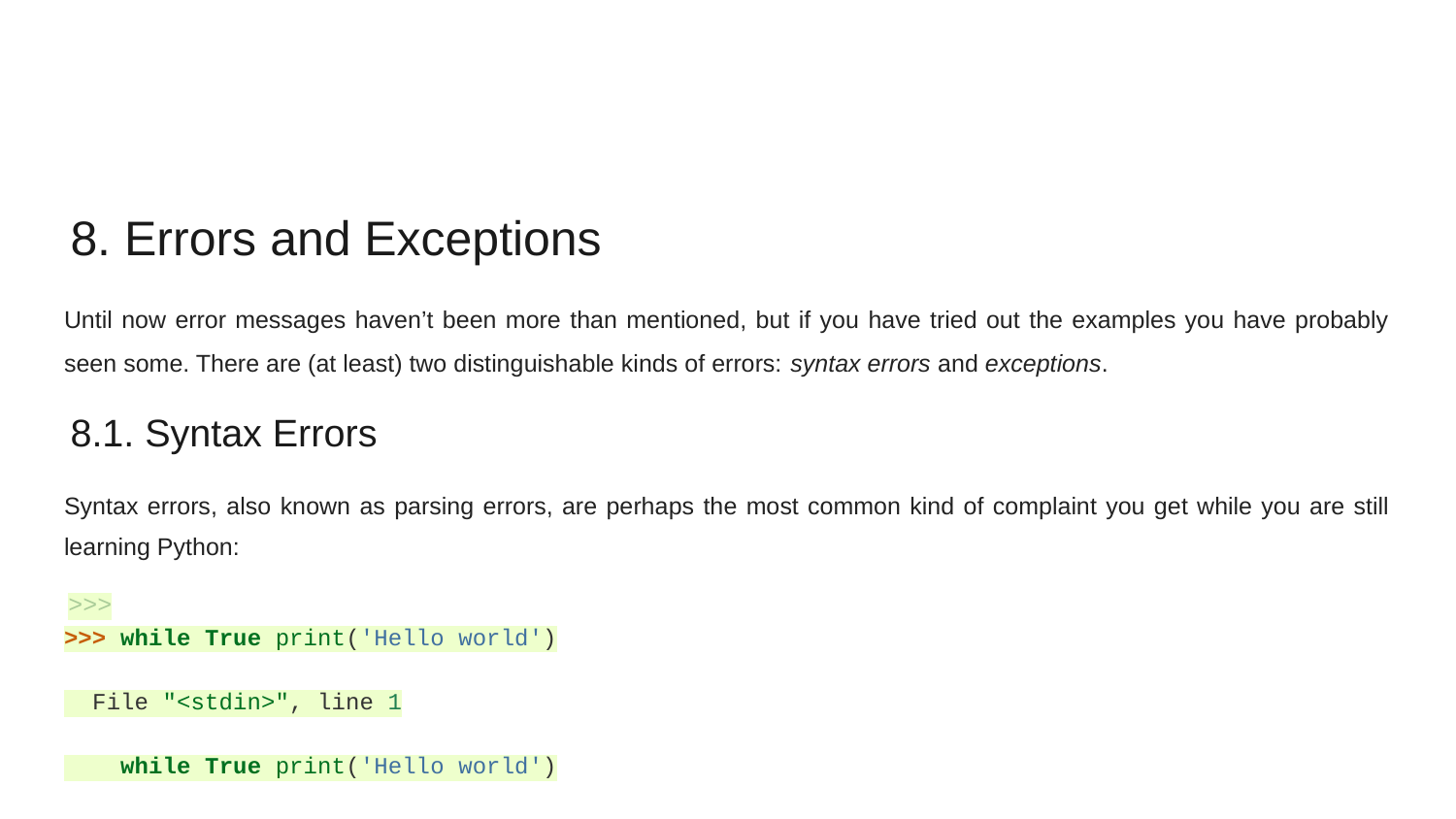

#
8. Errors and Exceptions
Until now error messages haven’t been more than mentioned, but if you have tried out the examples you have probably seen some. There are (at least) two distinguishable kinds of errors: syntax errors and exceptions.
8.1. Syntax Errors
Syntax errors, also known as parsing errors, are perhaps the most common kind of complaint you get while you are still learning Python:
>>>
>>> while True print('Hello world')
  File "<stdin>", line 1
    while True print('Hello world')
                   ^
SyntaxError: invalid syntax

The parser repeats the offending line and displays a little ‘arrow’ pointing at the earliest point in the line where the error was detected. The error is caused by (or at least detected at) the token preceding the arrow: in the example, the error is detected at the function print(), since a colon (':') is missing before it. File name and line number are printed so you know where to look in case the input came from a script.
8.2. Exceptions
Even if a statement or expression is syntactically correct, it may cause an error when an attempt is made to execute it. Errors detected during execution are called exceptions and are not unconditionally fatal: you will soon learn how to handle them in Python programs. Most exceptions are not handled by programs, however, and result in error messages as shown here:
>>>
>>> 10 * (1/0)
Traceback (most recent call last):
  File "<stdin>", line 1, in <module>
ZeroDivisionError: division by zero
>>> 4 + spam*3
Traceback (most recent call last):
  File "<stdin>", line 1, in <module>
NameError: name 'spam' is not defined
>>> '2' + 2
Traceback (most recent call last):
  File "<stdin>", line 1, in <module>
TypeError: Can't convert 'int' object to str implicitly

The last line of the error message indicates what happened. Exceptions come in different types, and the type is printed as part of the message: the types in the example are ZeroDivisionError, NameError and TypeError. The string printed as the exception type is the name of the built-in exception that occurred. This is true for all built-in exceptions, but need not be true for user-defined exceptions (although it is a useful convention). Standard exception names are built-in identifiers (not reserved keywords).
The rest of the line provides detail based on the type of exception and what caused it.
The preceding part of the error message shows the context where the exception happened, in the form of a stack traceback. In general it contains a stack traceback listing source lines; however, it will not display lines read from standard input.
Built-in Exceptions lists the built-in exceptions and their meanings.
8.3. Handling Exceptions
It is possible to write programs that handle selected exceptions. Look at the following example, which asks the user for input until a valid integer has been entered, but allows the user to interrupt the program (using Control-C or whatever the operating system supports); note that a user-generated interruption is signalled by raising the KeyboardInterrupt exception.
>>>
>>> while True:
...    try:
...        x = int(input("Please enter a number: "))
...        break
...    except ValueError:
...        print("Oops!  That was no valid number.  Try again...")
...

The try statement works as follows.
First, the try clause (the statement(s) between the try and except keywords) is executed.
If no exception occurs, the except clause is skipped and execution of the try statement is finished.
If an exception occurs during execution of the try clause, the rest of the clause is skipped. Then if its type matches the exception named after the except keyword, the except clause is executed, and then execution continues after the try statement.
If an exception occurs which does not match the exception named in the except clause, it is passed on to outer try statements; if no handler is found, it is an unhandled exception and execution stops with a message as shown above.
A try statement may have more than one except clause, to specify handlers for different exceptions. At most one handler will be executed. Handlers only handle exceptions that occur in the corresponding try clause, not in other handlers of the same try statement. An except clause may name multiple exceptions as a parenthesized tuple, for example:
... except (RuntimeError, TypeError, NameError):
...     pass

A class in an except clause is compatible with an exception if it is the same class or a base class thereof (but not the other way around — an except clause listing a derived class is not compatible with a base class). For example, the following code will print B, C, D in that order:
class B(Exception):
    pass

class C(B):
    pass

class D(C):
    pass

for cls in [B, C, D]:
    try:
        raise cls()
    except D:
        print("D")
    except C:
        print("C")
    except B:
        print("B")

Note that if the except clauses were reversed (with except B first), it would have printed B, B, B — the first matching except clause is triggered.
The last except clause may omit the exception name(s), to serve as a wildcard. Use this with extreme caution, since it is easy to mask a real programming error in this way! It can also be used to print an error message and then re-raise the exception (allowing a caller to handle the exception as well):
import sys

try:
    f = open('myfile.txt')
    s = f.readline()
    i = int(s.strip())
except OSError as err:
    print("OS error: {0}".format(err))
except ValueError:
    print("Could not convert data to an integer.")
except:
    print("Unexpected error:", sys.exc_info()[0])
    raise

The try … except statement has an optional else clause, which, when present, must follow all except clauses. It is useful for code that must be executed if the try clause does not raise an exception. For example:
for arg in sys.argv[1:]:
    try:
        f = open(arg, 'r')
    except OSError:
        print('cannot open', arg)
    else:
        print(arg, 'has', len(f.readlines()), 'lines')
        f.close()

The use of the else clause is better than adding additional code to the try clause because it avoids accidentally catching an exception that wasn’t raised by the code being protected by the try … except statement.
When an exception occurs, it may have an associated value, also known as the exception’s argument. The presence and type of the argument depend on the exception type.
The except clause may specify a variable after the exception name. The variable is bound to an exception instance with the arguments stored in instance.args. For convenience, the exception instance defines __str__() so the arguments can be printed directly without having to reference .args. One may also instantiate an exception first before raising it and add any attributes to it as desired.
>>>
>>> try:
...    raise Exception('spam', 'eggs')
... except Exception as inst:
...    print(type(inst))    # the exception instance
...    print(inst.args)     # arguments stored in .args
...    print(inst)          # __str__ allows args to be printed directly,
...                         # but may be overridden in exception subclasses
...    x, y = inst.args     # unpack args
...    print('x =', x)
...    print('y =', y)
...
<class 'Exception'>
('spam', 'eggs')
('spam', 'eggs')
x = spam
y = eggs

If an exception has arguments, they are printed as the last part (‘detail’) of the message for unhandled exceptions.
Exception handlers don’t just handle exceptions if they occur immediately in the try clause, but also if they occur inside functions that are called (even indirectly) in the try clause. For example:
>>>
>>> def this_fails():
...    x = 1/0
...
>>> try:
...    this_fails()
... except ZeroDivisionError as err:
...    print('Handling run-time error:', err)
...
Handling run-time error: division by zero

8.4. Raising Exceptions
The raise statement allows the programmer to force a specified exception to occur. For example:
>>>
>>> raise NameError('HiThere')
Traceback (most recent call last):
  File "<stdin>", line 1, in <module>
NameError: HiThere

The sole argument to raise indicates the exception to be raised. This must be either an exception instance or an exception class (a class that derives from Exception). If an exception class is passed, it will be implicitly instantiated by calling its constructor with no arguments:
raise ValueError  # shorthand for 'raise ValueError()'

If you need to determine whether an exception was raised but don’t intend to handle it, a simpler form of the raise statement allows you to re-raise the exception:
>>>
>>> try:
...    raise NameError('HiThere')
... except NameError:
...    print('An exception flew by!')
...    raise
...
An exception flew by!
Traceback (most recent call last):
  File "<stdin>", line 2, in <module>
NameError: HiThere

8.5. User-defined Exceptions
Programs may name their own exceptions by creating a new exception class (see Classes for more about Python classes). Exceptions should typically be derived from the Exception class, either directly or indirectly.
Exception classes can be defined which do anything any other class can do, but are usually kept simple, often only offering a number of attributes that allow information about the error to be extracted by handlers for the exception. When creating a module that can raise several distinct errors, a common practice is to create a base class for exceptions defined by that module, and subclass that to create specific exception classes for different error conditions:
class Error(Exception):
    """Base class for exceptions in this module."""
    pass

class InputError(Error):
    """Exception raised for errors in the input.

    Attributes:
        expression -- input expression in which the error occurred
        message -- explanation of the error
    """

    def __init__(self, expression, message):
        self.expression = expression
        self.message = message

class TransitionError(Error):
    """Raised when an operation attempts a state transition that's not
    allowed.

    Attributes:
        previous -- state at beginning of transition
        next -- attempted new state
        message -- explanation of why the specific transition is not allowed
    """

    def __init__(self, previous, next, message):
        self.previous = previous
        self.next = next
        self.message = message

Most exceptions are defined with names that end in “Error”, similar to the naming of the standard exceptions.
Many standard modules define their own exceptions to report errors that may occur in functions they define. More information on classes is presented in chapter Classes.
8.6. Defining Clean-up Actions
The try statement has another optional clause which is intended to define clean-up actions that must be executed under all circumstances. For example:
>>>
>>> try:
...    raise KeyboardInterrupt
... finally:
...    print('Goodbye, world!')
...
Goodbye, world!
KeyboardInterrupt
Traceback (most recent call last):
  File "<stdin>", line 2, in <module>

If a finally clause is present, the finally clause will execute as the last task before the try statement completes. The finally clause runs whether or not the try statement produces an exception. The following points discuss more complex cases when an exception occurs:
If an exception occurs during execution of the try clause, the exception may be handled by an except clause. If the exception is not handled by an except clause, the exception is re-raised after the finally clause has been executed.
An exception could occur during execution of an except or else clause. Again, the exception is re-raised after the finally clause has been executed.
If the try statement reaches a break, continue or return statement, the finally clause will execute just prior to the break, continue or return statement’s execution.
If a finally clause includes a return statement, the returned value will be the one from the finally clause’s return statement, not the value from the try clause’s return statement.
For example:
>>>
>>> def bool_return():
...    try:
...        return True
...    finally:
...        return False
...
>>> bool_return()
False

A more complicated example:
>>>
>>> def divide(x, y):
...    try:
...        result = x / y
...    except ZeroDivisionError:
...        print("division by zero!")
...    else:
...        print("result is", result)
...    finally:
...        print("executing finally clause")
...
>>> divide(2, 1)
result is 2.0
executing finally clause
>>> divide(2, 0)
division by zero!
executing finally clause
>>> divide("2", "1")
executing finally clause
Traceback (most recent call last):
  File "<stdin>", line 1, in <module>
  File "<stdin>", line 3, in divide
TypeError: unsupported operand type(s) for /: 'str' and 'str'

As you can see, the finally clause is executed in any event. The TypeError raised by dividing two strings is not handled by the except clause and therefore re-raised after the finally clause has been executed.
In real world applications, the finally clause is useful for releasing external resources (such as files or network connections), regardless of whether the use of the resource was successful.
8.7. Predefined Clean-up Actions
Some objects define standard clean-up actions to be undertaken when the object is no longer needed, regardless of whether or not the operation using the object succeeded or failed. Look at the following example, which tries to open a file and print its contents to the screen.
for line in open("myfile.txt"):
    print(line, end="")

The problem with this code is that it leaves the file open for an indeterminate amount of time after this part of the code has finished executing. This is not an issue in simple scripts, but can be a problem for larger applications. The with statement allows objects like files to be used in a way that ensures they are always cleaned up promptly and correctly.
with open("myfile.txt") as f:
    for line in f:
        print(line, end="")

After the statement is executed, the file f is always closed, even if a problem was encountered while processing the lines. Objects which, like files, provide predefined clean-up actions will indicate this in their documentation.